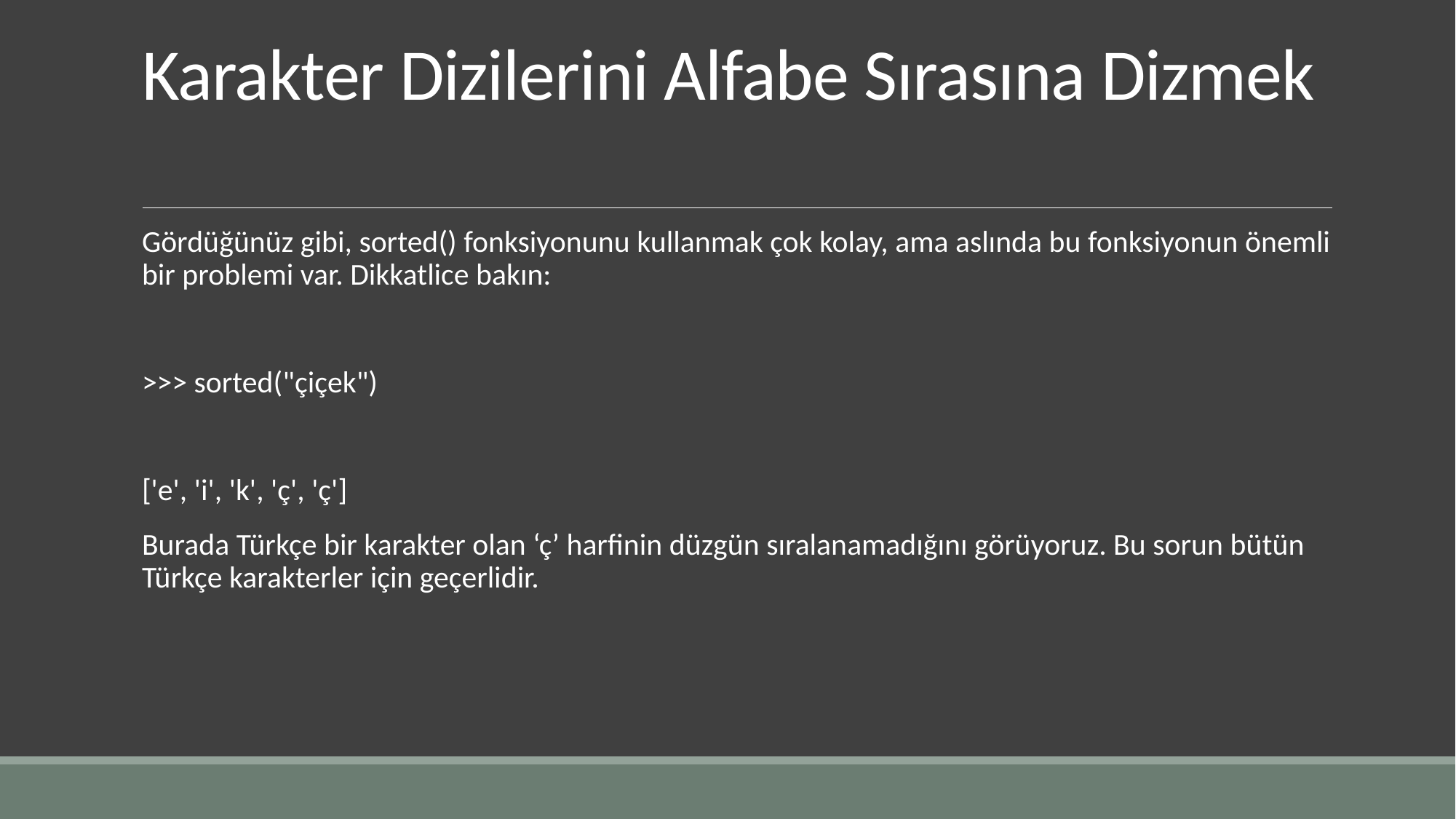

# Karakter Dizilerini Alfabe Sırasına Dizmek
Gördüğünüz gibi, sorted() fonksiyonunu kullanmak çok kolay, ama aslında bu fonksiyonun önemli bir problemi var. Dikkatlice bakın:

>>> sorted("çiçek")

['e', 'i', 'k', 'ç', 'ç']
Burada Türkçe bir karakter olan ‘ç’ harfinin düzgün sıralanamadığını görüyoruz. Bu sorun bütün Türkçe karakterler için geçerlidir.